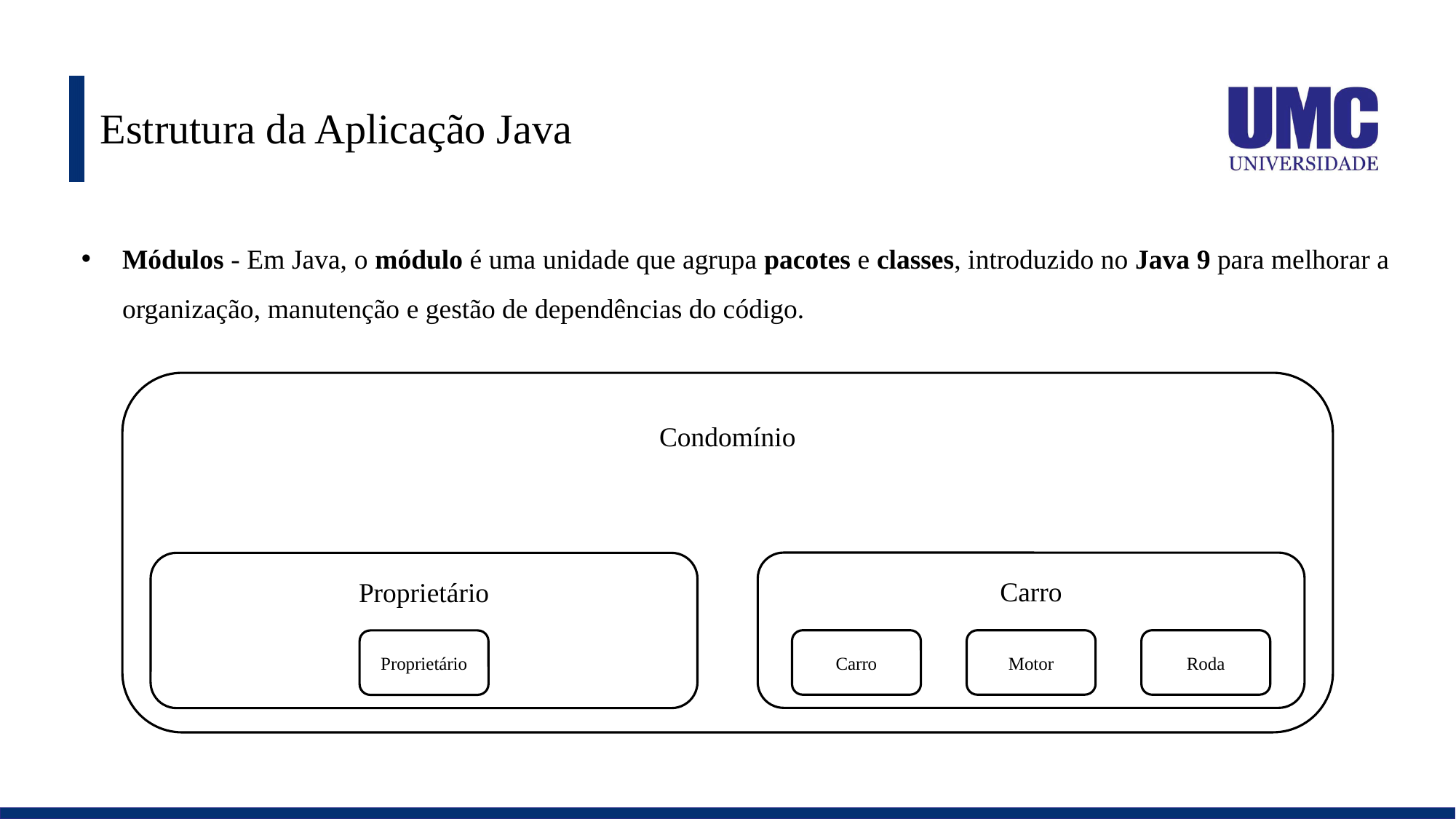

# Estrutura da Aplicação Java
Módulos - Em Java, o módulo é uma unidade que agrupa pacotes e classes, introduzido no Java 9 para melhorar a organização, manutenção e gestão de dependências do código.

Condomínio

Carro
Carro
Motor
Roda

Proprietário
Proprietário